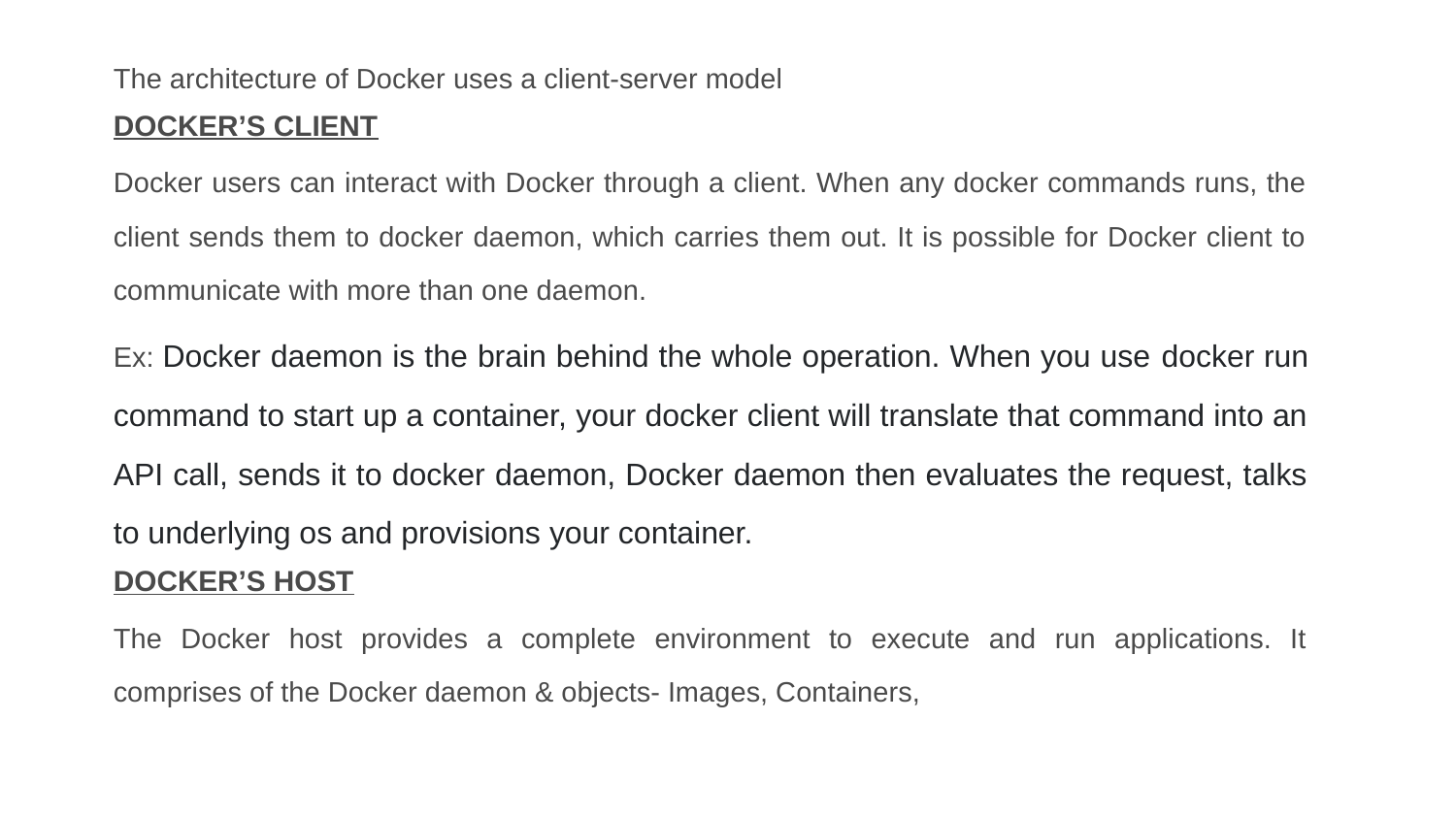

The architecture of Docker uses a client-server model
DOCKER’S CLIENT
Docker users can interact with Docker through a client. When any docker commands runs, the client sends them to docker daemon, which carries them out. It is possible for Docker client to communicate with more than one daemon.
Ex: Docker daemon is the brain behind the whole operation. When you use docker run command to start up a container, your docker client will translate that command into an API call, sends it to docker daemon, Docker daemon then evaluates the request, talks to underlying os and provisions your container.
DOCKER’S HOST
The Docker host provides a complete environment to execute and run applications. It comprises of the Docker daemon & objects- Images, Containers,